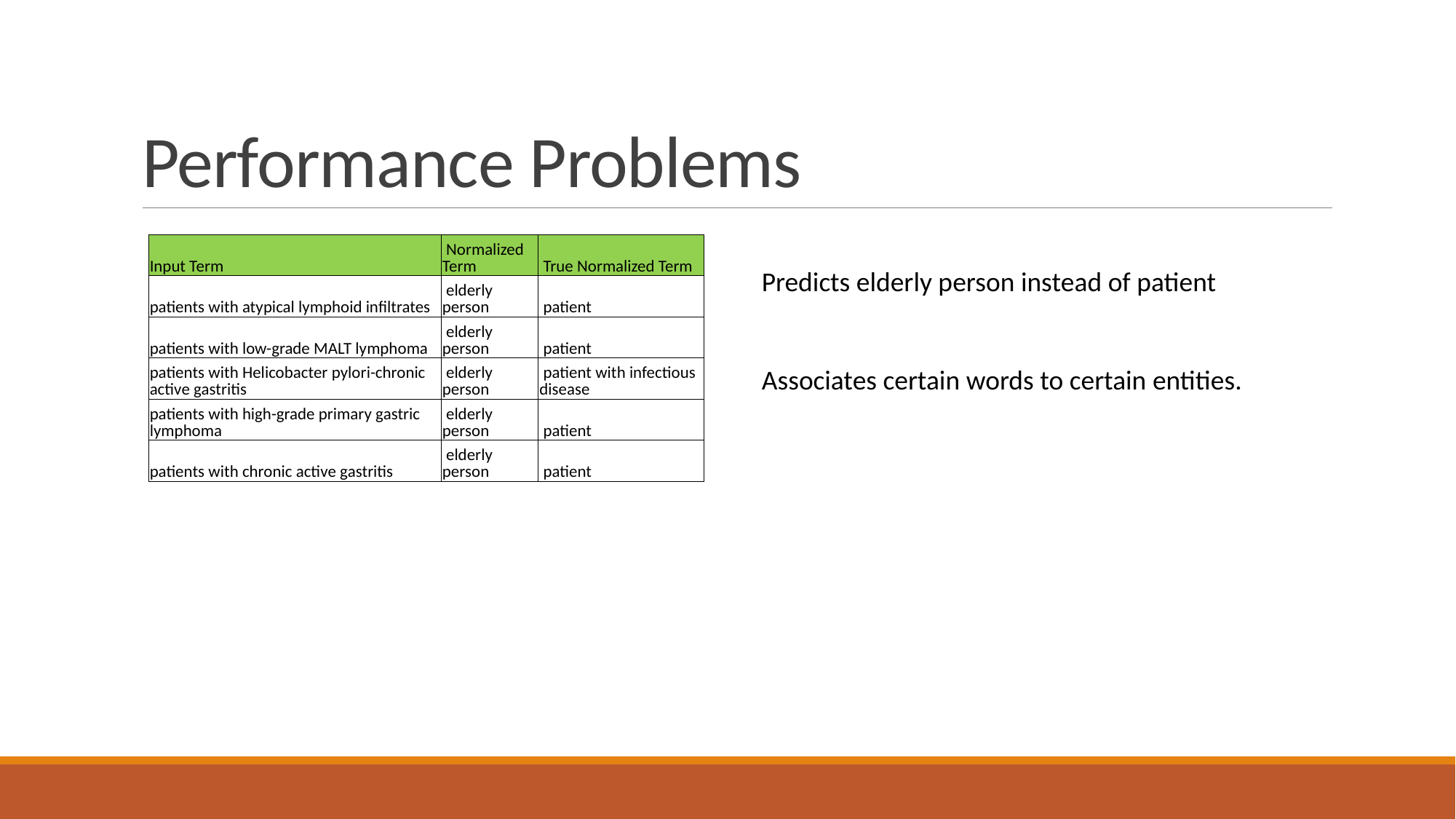

# Performance Problems
| Input Term | Normalized Term | True Normalized Term |
| --- | --- | --- |
| patients with atypical lymphoid infiltrates | elderly person | patient |
| patients with low-grade MALT lymphoma | elderly person | patient |
| patients with Helicobacter pylori-chronic active gastritis | elderly person | patient with infectious disease |
| patients with high-grade primary gastric lymphoma | elderly person | patient |
| patients with chronic active gastritis | elderly person | patient |
Predicts elderly person instead of patient

Associates certain words to certain entities.